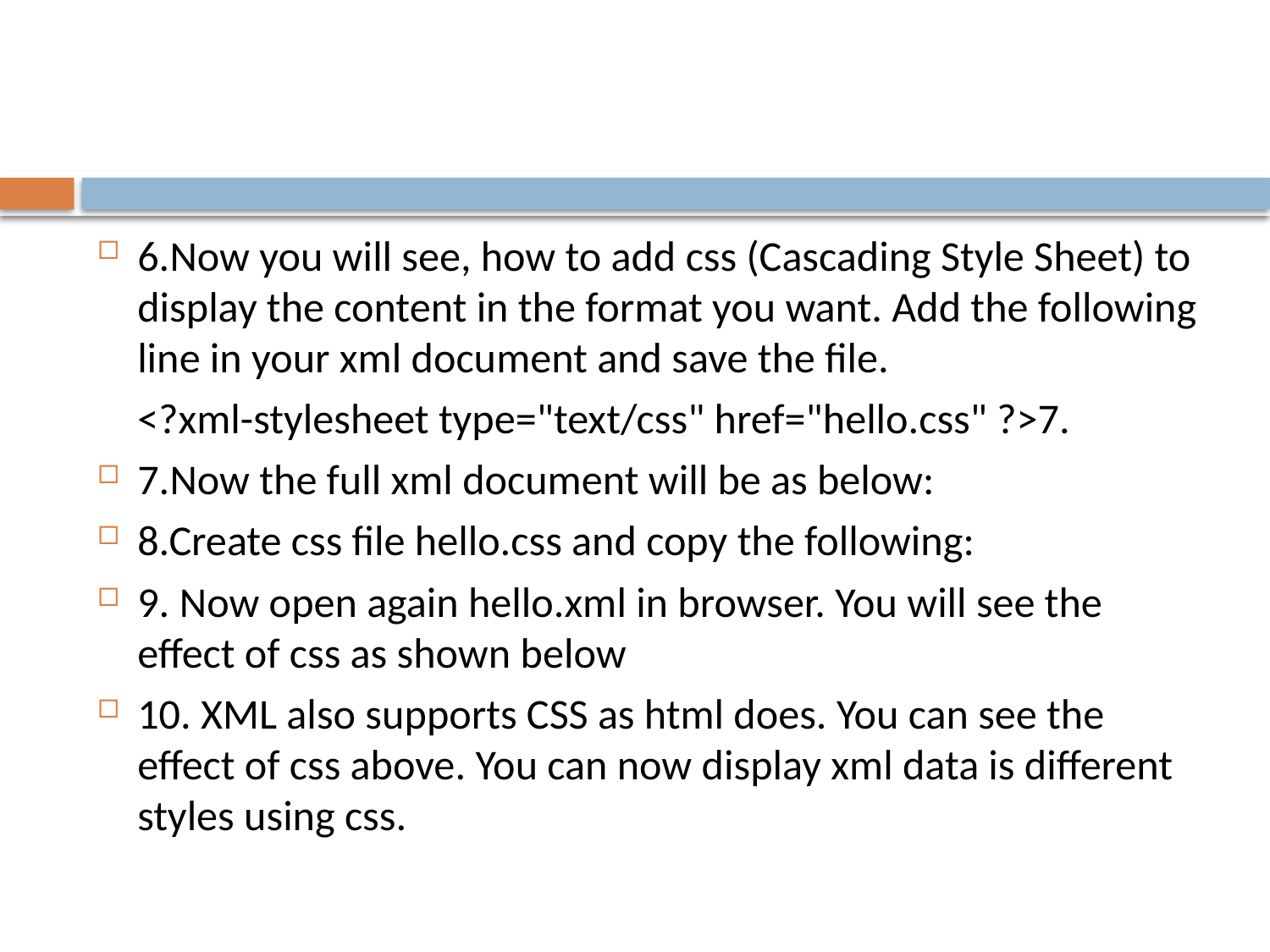

6.Now you will see, how to add css (Cascading Style Sheet) to display the content in the format you want. Add the following line in your xml document and save the file.
	<?xml-stylesheet type="text/css" href="hello.css" ?>7.
7.Now the full xml document will be as below:
8.Create css file hello.css and copy the following:
9. Now open again hello.xml in browser. You will see the effect of css as shown below
10. XML also supports CSS as html does. You can see the effect of css above. You can now display xml data is different styles using css.